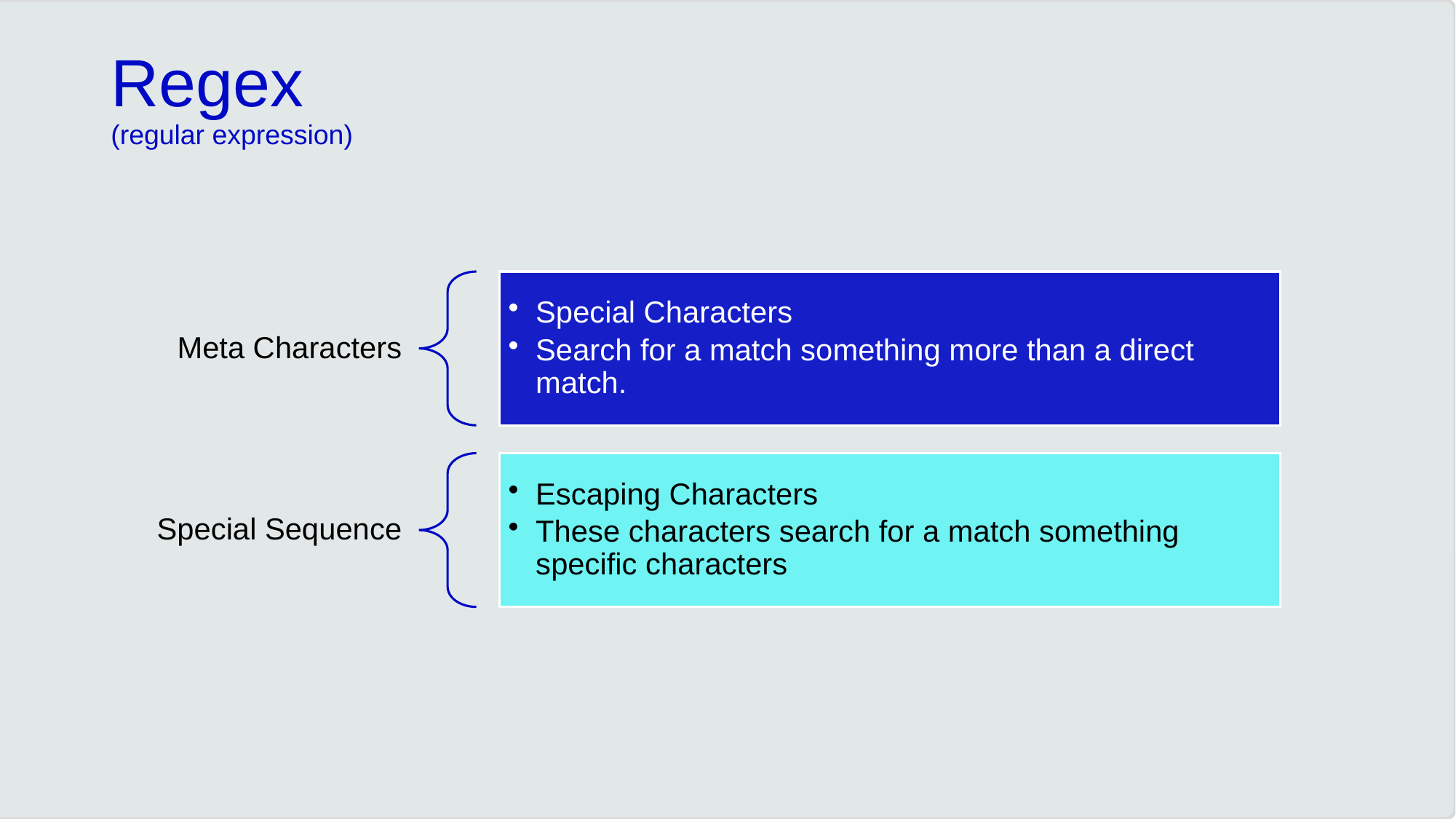

# Regex (regular expression)
Meta Characters
Special Characters
Search for a match something more than a direct match.
Special Sequence
Escaping Characters
These characters search for a match something specific characters